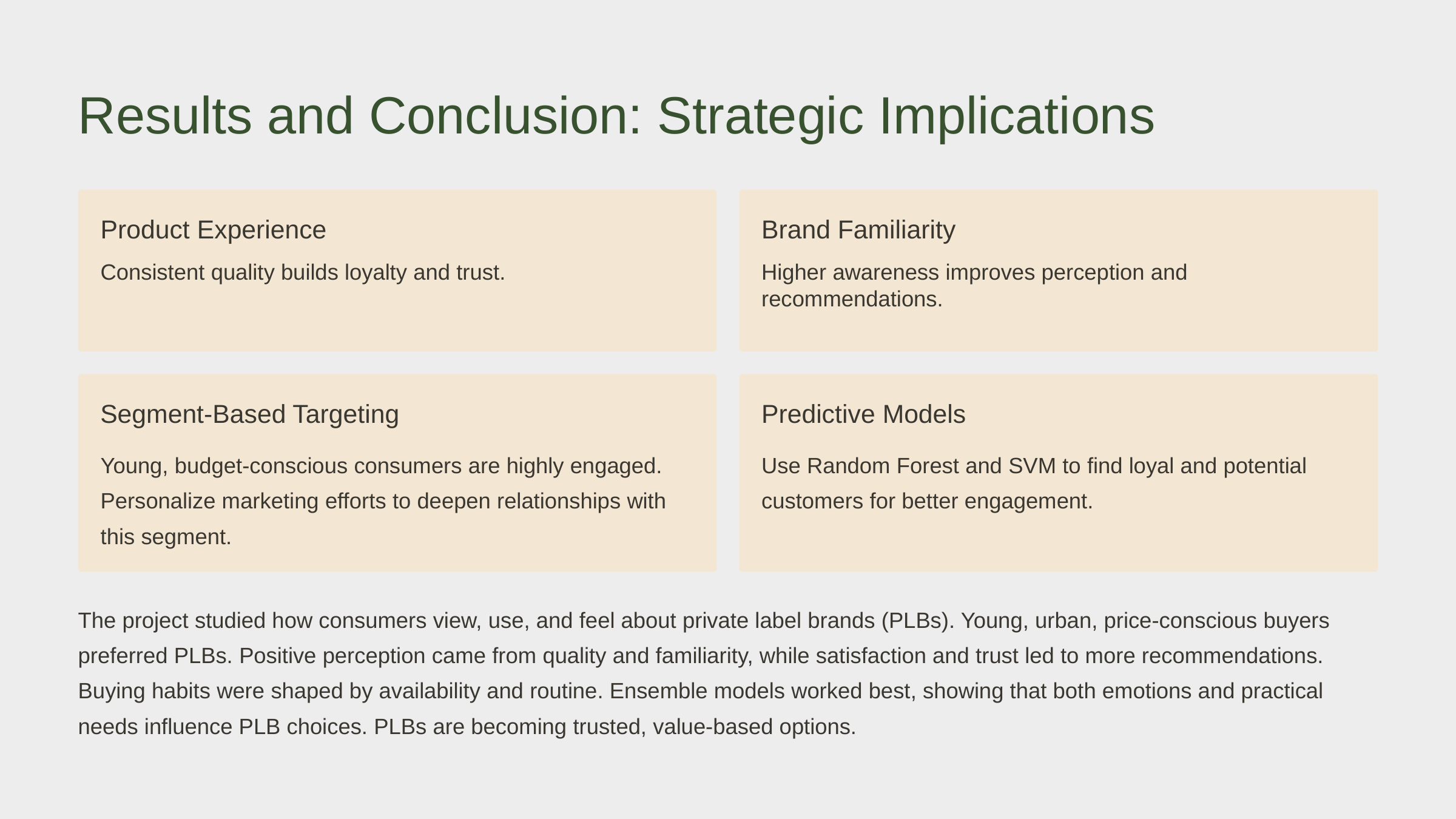

Results and Conclusion: Strategic Implications

Product Experience
Brand Familiarity
Consistent quality builds loyalty and trust.

Higher awareness improves perception and recommendations.

Segment-Based Targeting
Predictive Models
Young, budget-conscious consumers are highly engaged. Personalize marketing efforts to deepen relationships with this segment.
Use Random Forest and SVM to find loyal and potential customers for better engagement.
The project studied how consumers view, use, and feel about private label brands (PLBs). Young, urban, price-conscious buyers preferred PLBs. Positive perception came from quality and familiarity, while satisfaction and trust led to more recommendations. Buying habits were shaped by availability and routine. Ensemble models worked best, showing that both emotions and practical needs influence PLB choices. PLBs are becoming trusted, value-based options.